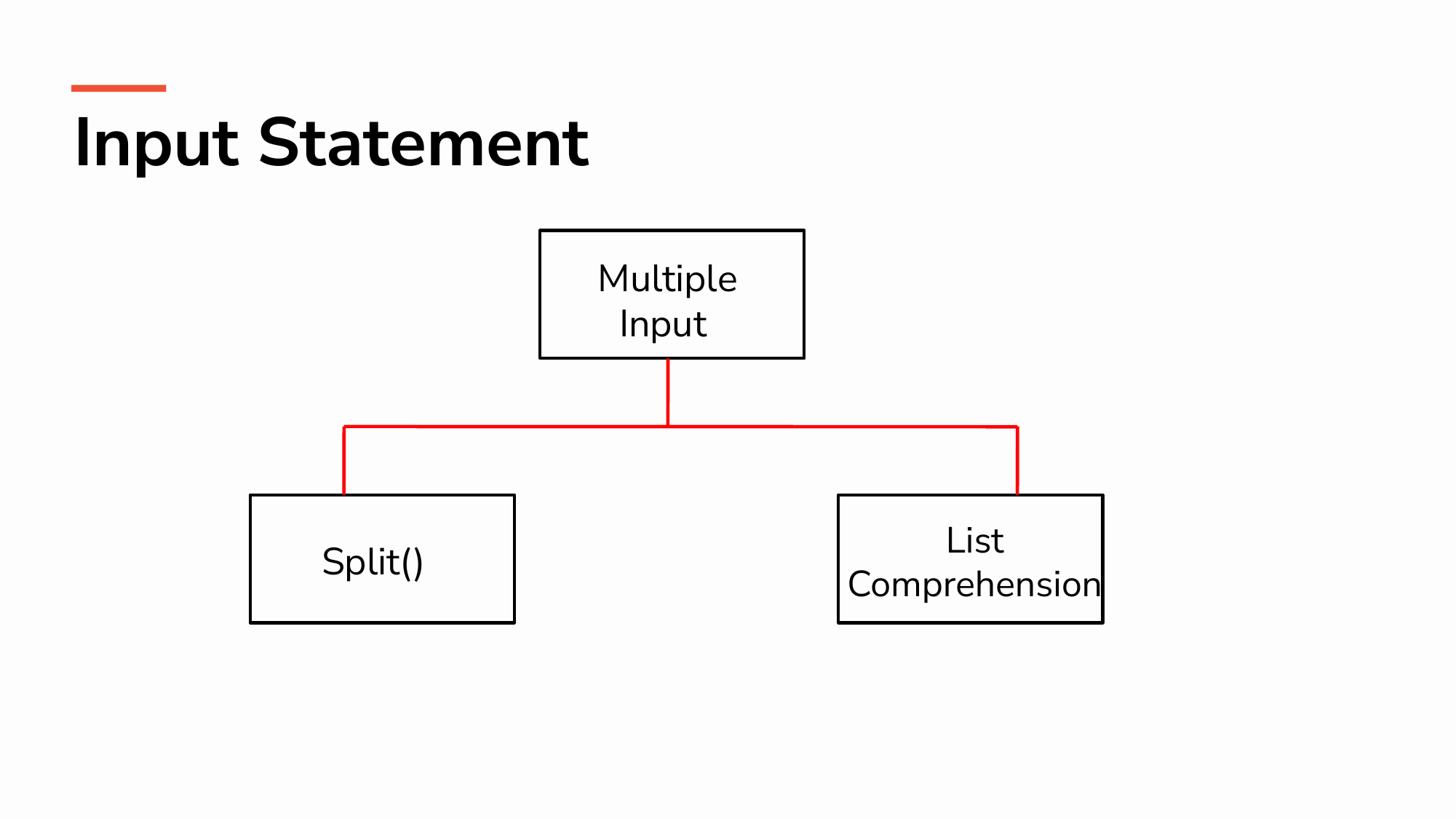

Input Statement

Multiple Input

List
Comprehension
Split()